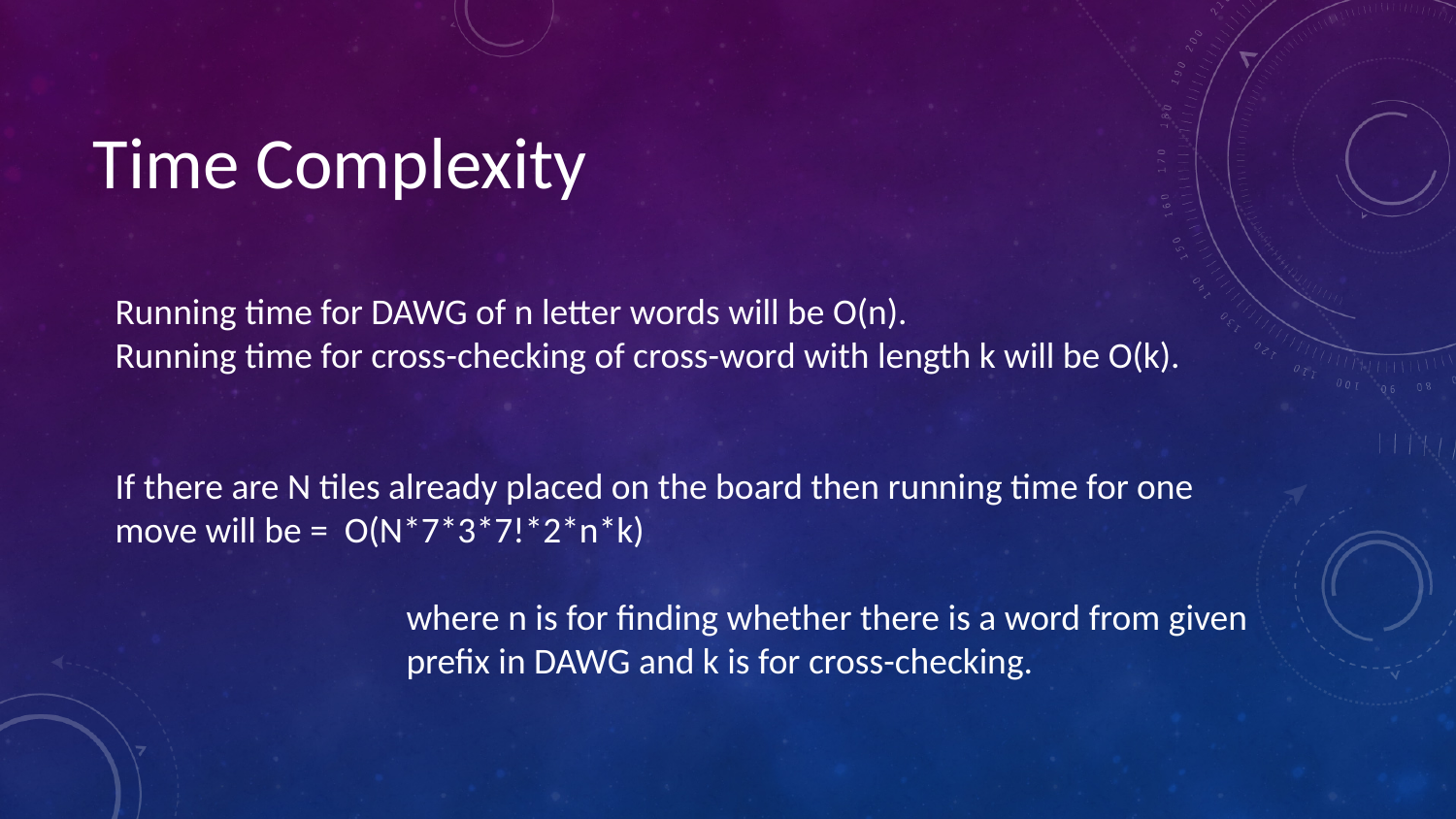

# Time Complexity
Running time for DAWG of n letter words will be O(n).
Running time for cross-checking of cross-word with length k will be O(k).

If there are N tiles already placed on the board then running time for one move will be =  O(N*7*3*7!*2*n*k)

		where n is for finding whether there is a word from given 			prefix in DAWG and k is for cross-checking.